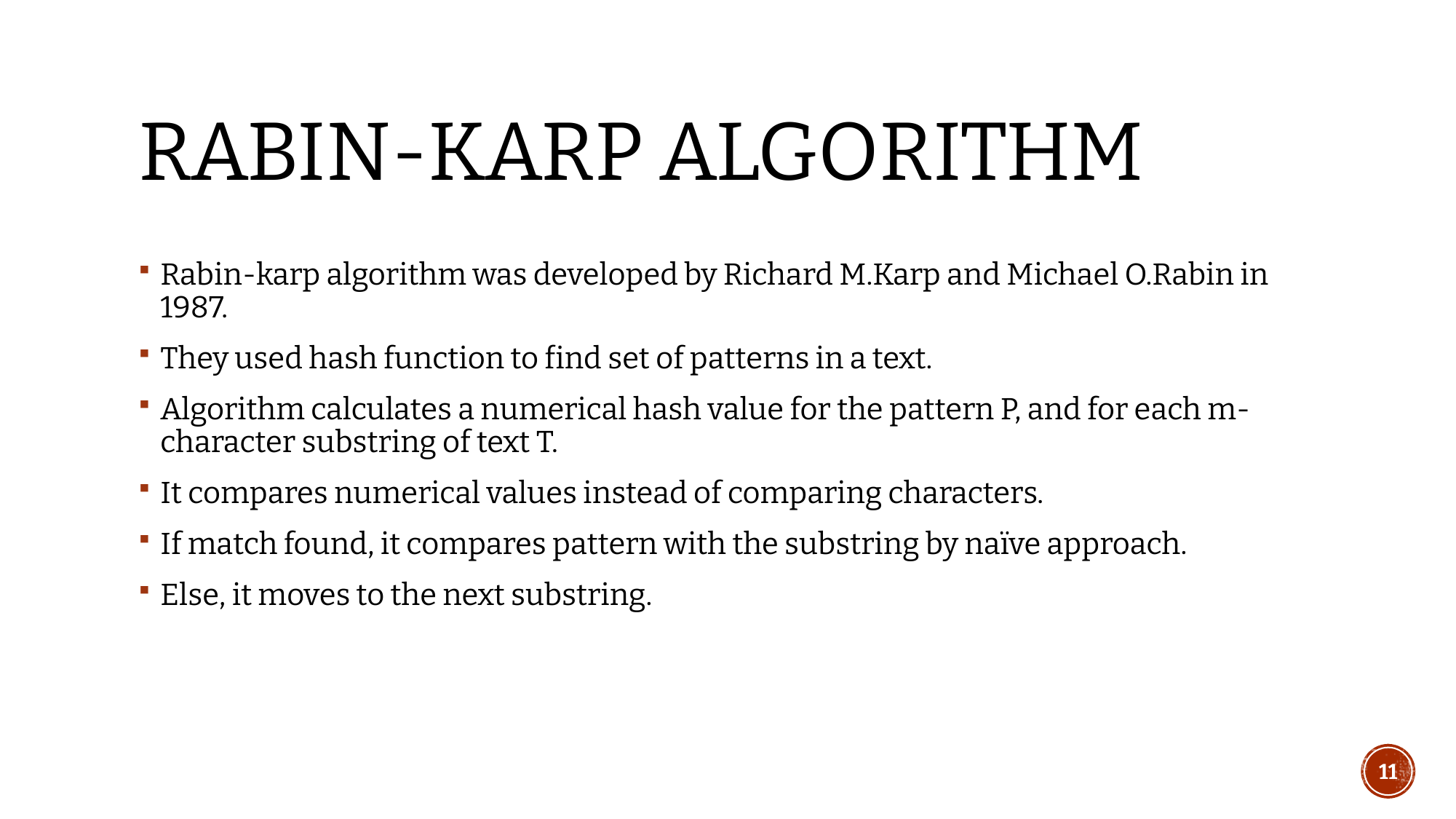

# Rabin-karp Algorithm
Rabin-karp algorithm was developed by Richard M.Karp and Michael O.Rabin in 1987.
They used hash function to find set of patterns in a text.
Algorithm calculates a numerical hash value for the pattern P, and for each m-character substring of text T.
It compares numerical values instead of comparing characters.
If match found, it compares pattern with the substring by naïve approach.
Else, it moves to the next substring.
11